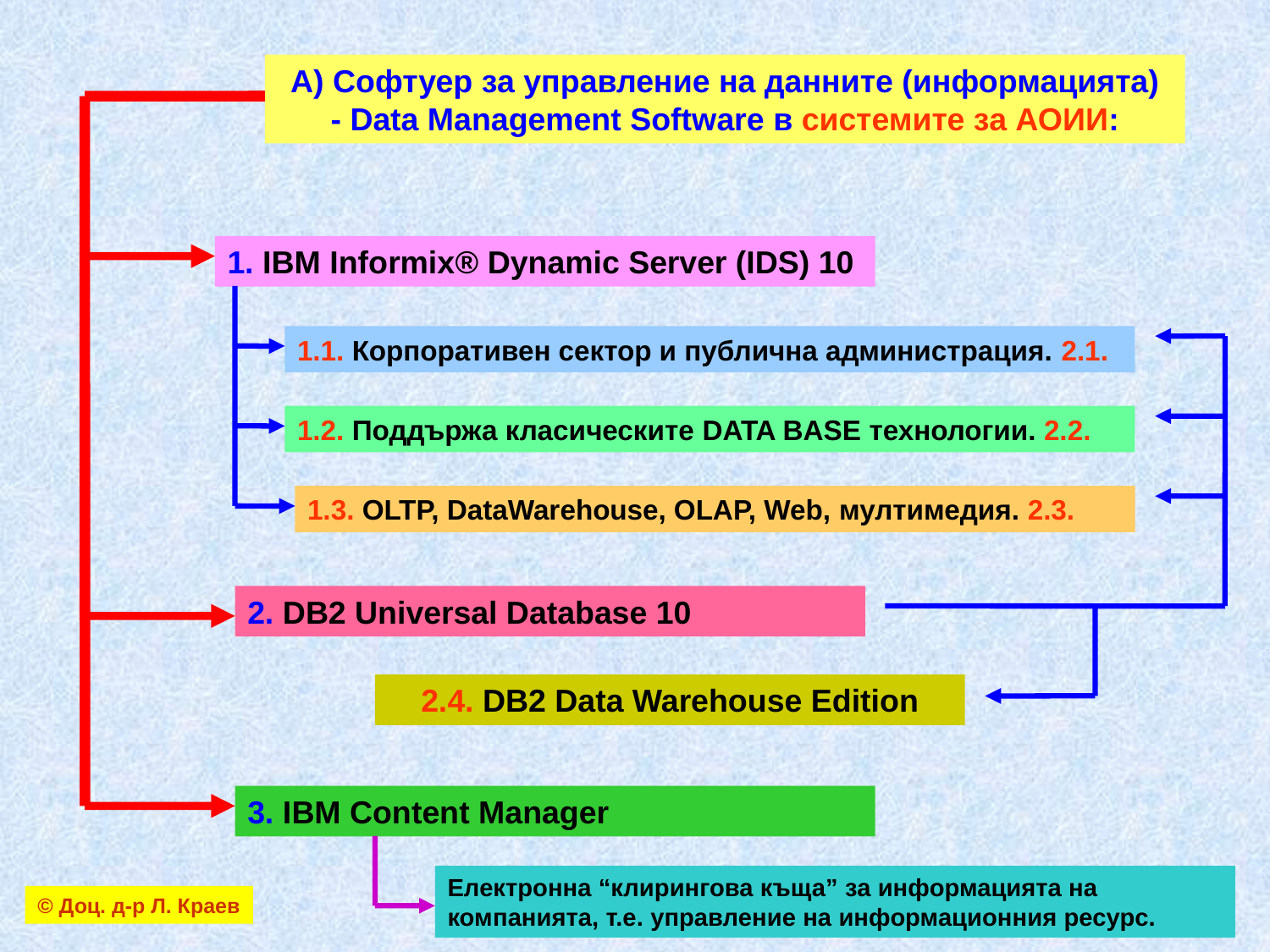

А) Софтуер за управление на данните (информацията)
- Data Management Software в системите за АОИИ:

1. IBM Informix® Dynamic Server (IDS) 10

1.1. Корпоративен сектор и публична администрация. 2.1.

1.2. Поддържа класическите DATA BASE технологии. 2.2.

1.3. OLTP, DataWarehouse, OLAP, Web, мултимедия. 2.3.

2. DB2 Universal Database 10

2.4. DB2 Data Warehouse Edition

3. IBM Content Manager

Електронна “клирингова къща” за информацията на компанията, т.е. управление на информационния ресурс.
© Доц. д-р Л. Краев